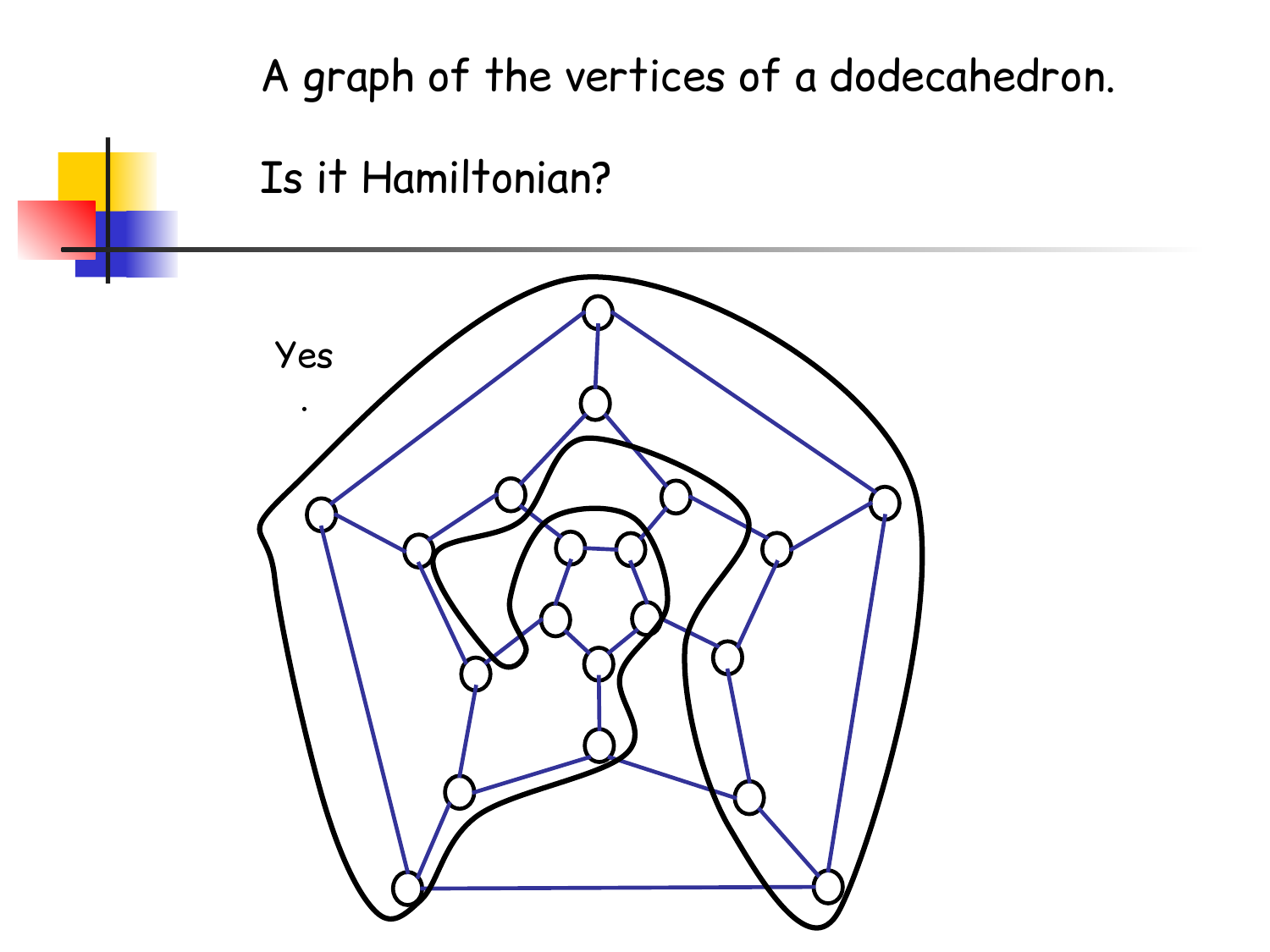

A graph of the vertices of a dodecahedron.

Is it Hamiltonian?

Yes.